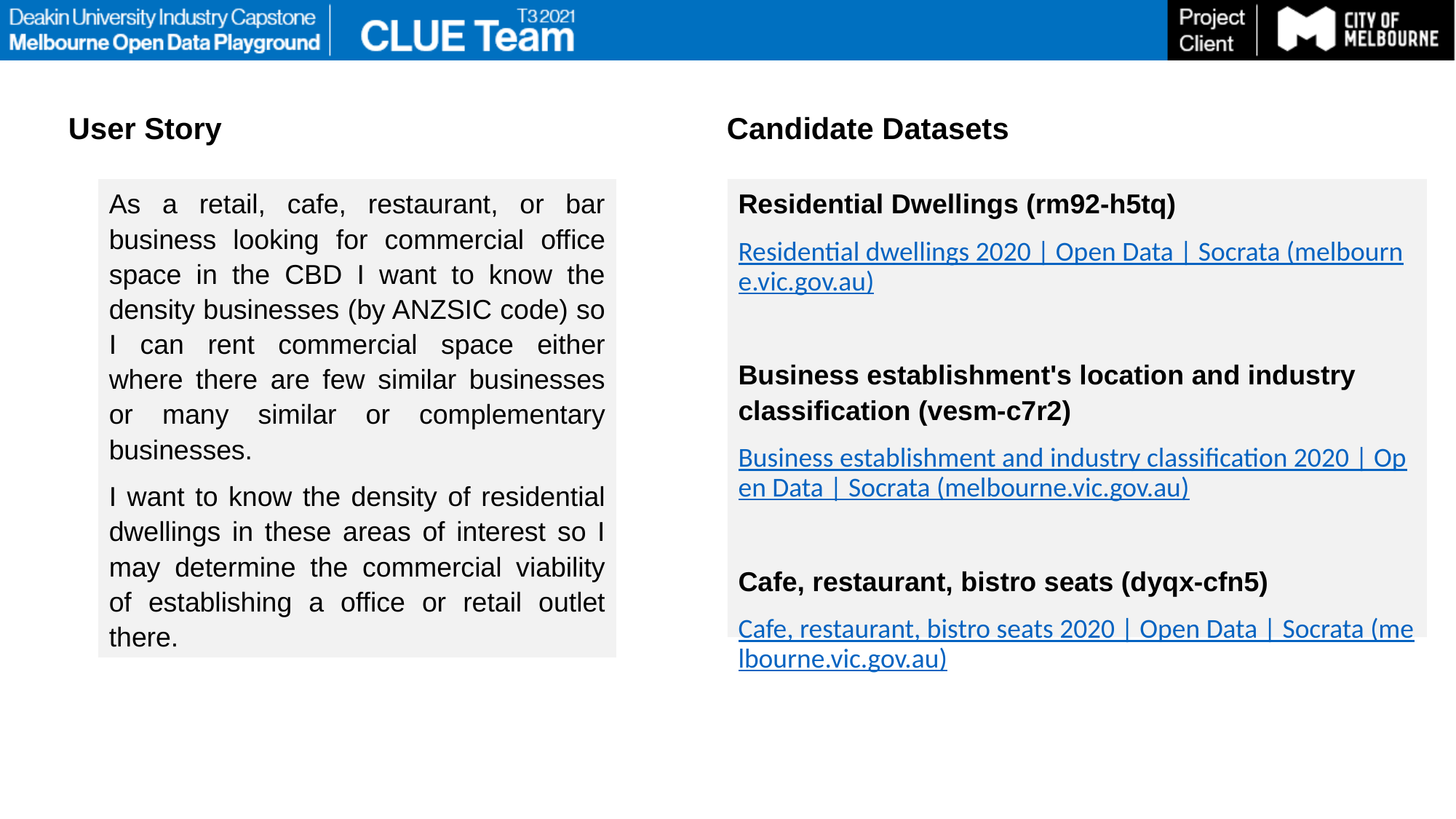

User Story
Candidate Datasets
As a retail, cafe, restaurant, or bar business looking for commercial office space in the CBD I want to know the density businesses (by ANZSIC code) so I can rent commercial space either where there are few similar businesses or many similar or complementary businesses.
I want to know the density of residential dwellings in these areas of interest so I may determine the commercial viability of establishing a office or retail outlet there.
Residential Dwellings (rm92-h5tq)
Residential dwellings 2020 | Open Data | Socrata (melbourne.vic.gov.au)

Business establishment's location and industry classification (vesm-c7r2)
Business establishment and industry classification 2020 | Open Data | Socrata (melbourne.vic.gov.au)

Cafe, restaurant, bistro seats (dyqx-cfn5)
Cafe, restaurant, bistro seats 2020 | Open Data | Socrata (melbourne.vic.gov.au)